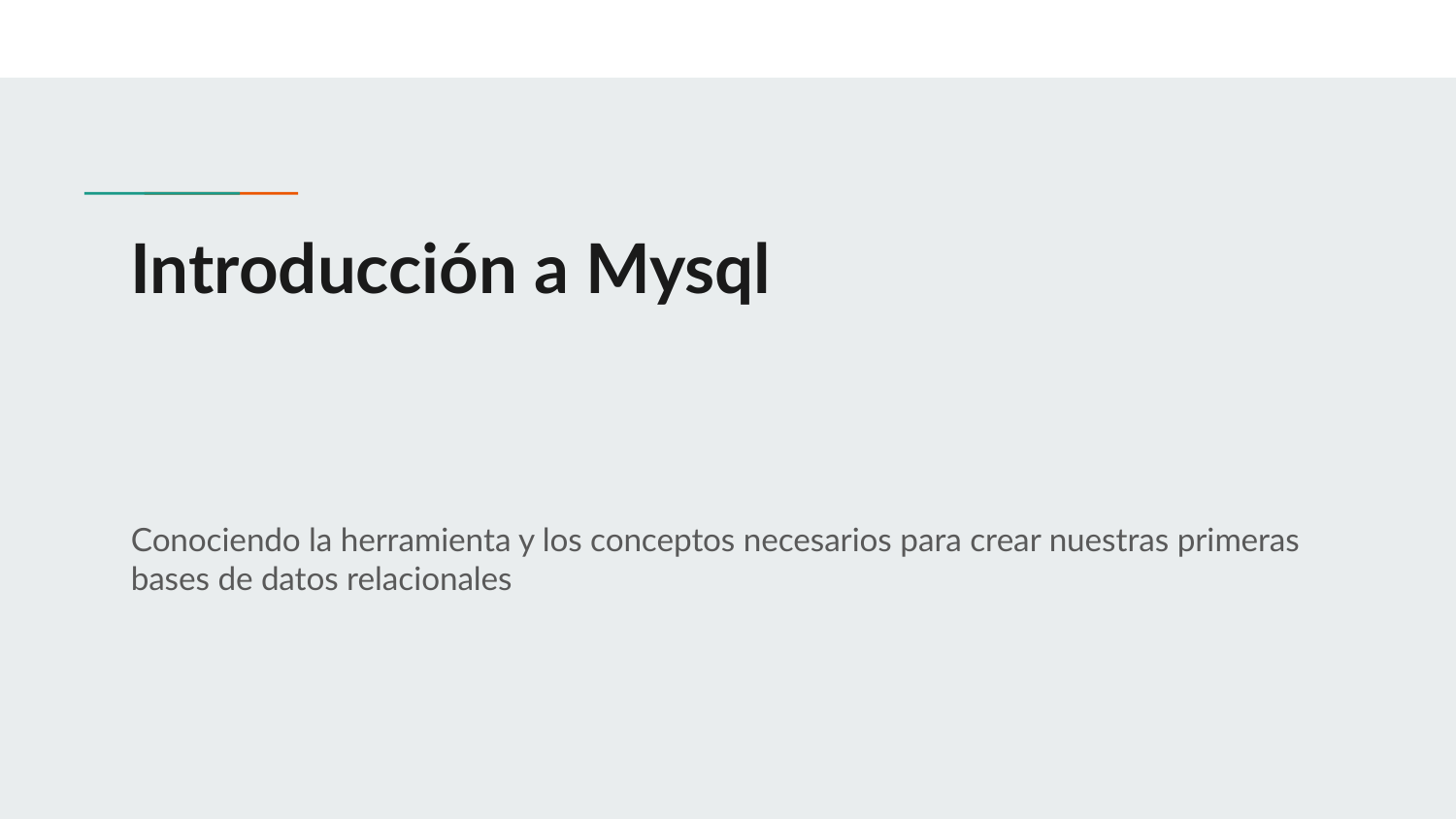

# Introducción a Mysql
Conociendo la herramienta y los conceptos necesarios para crear nuestras primeras
bases de datos relacionales